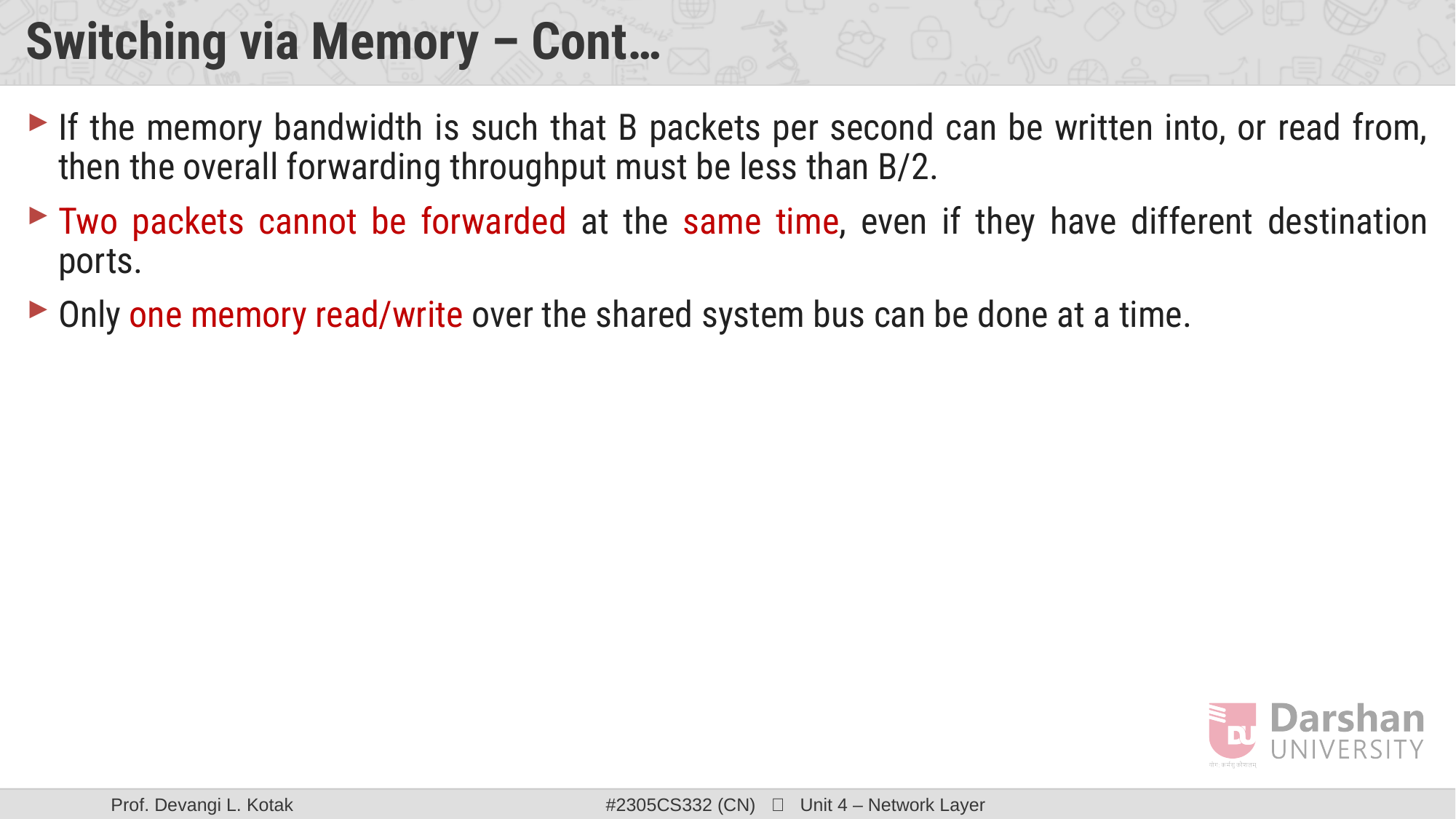

# Switching via Memory – Cont…
If the memory bandwidth is such that B packets per second can be written into, or read from, then the overall forwarding throughput must be less than B/2.
Two packets cannot be forwarded at the same time, even if they have different destination ports.
Only one memory read/write over the shared system bus can be done at a time.